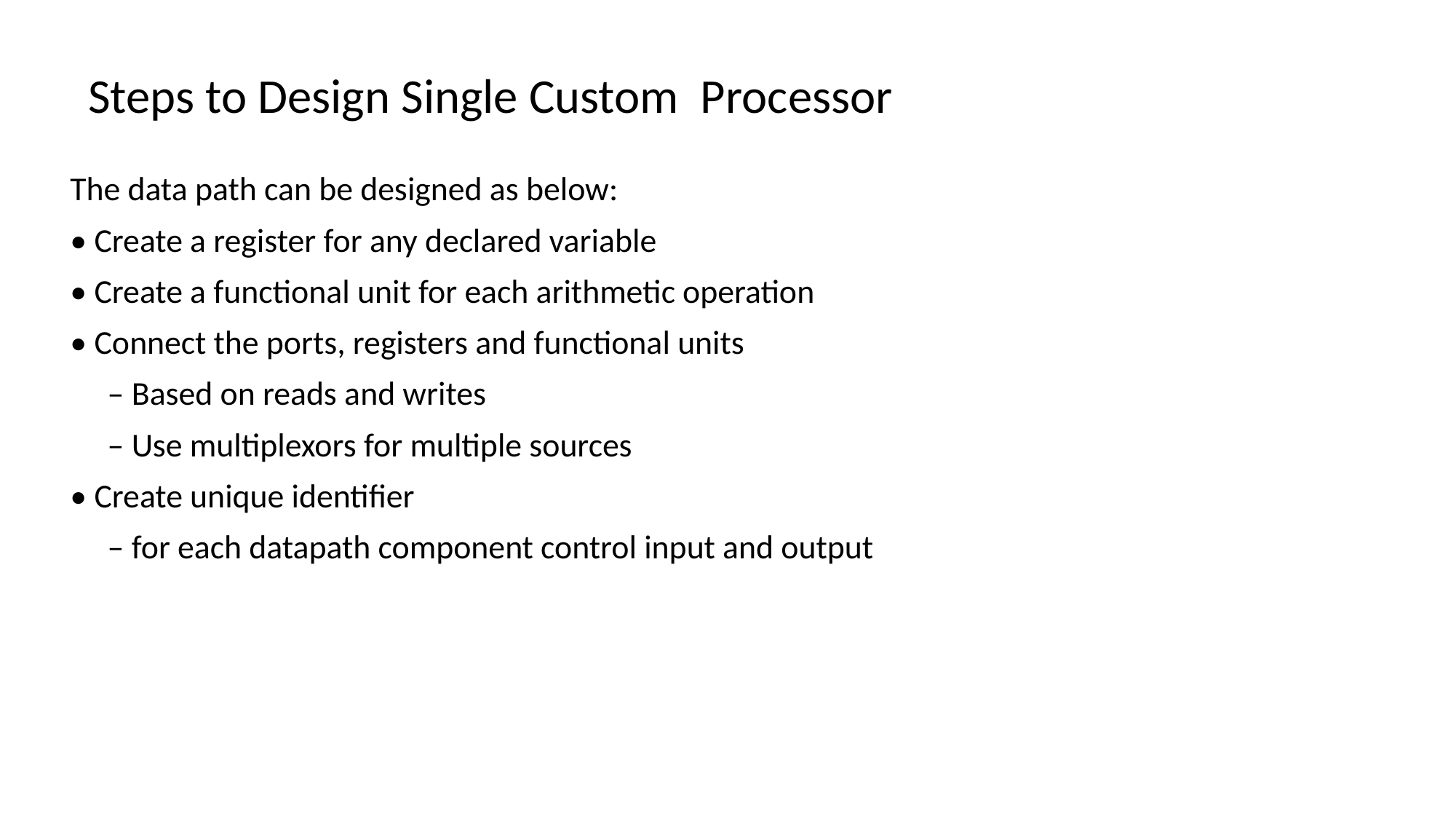

# Steps to Design Single Custom  Processor
The data path can be designed as below:
• Create a register for any declared variable
• Create a functional unit for each arithmetic operation
• Connect the ports, registers and functional units
     – Based on reads and writes
     – Use multiplexors for multiple sources
• Create unique identifier
     – for each datapath component control input and output